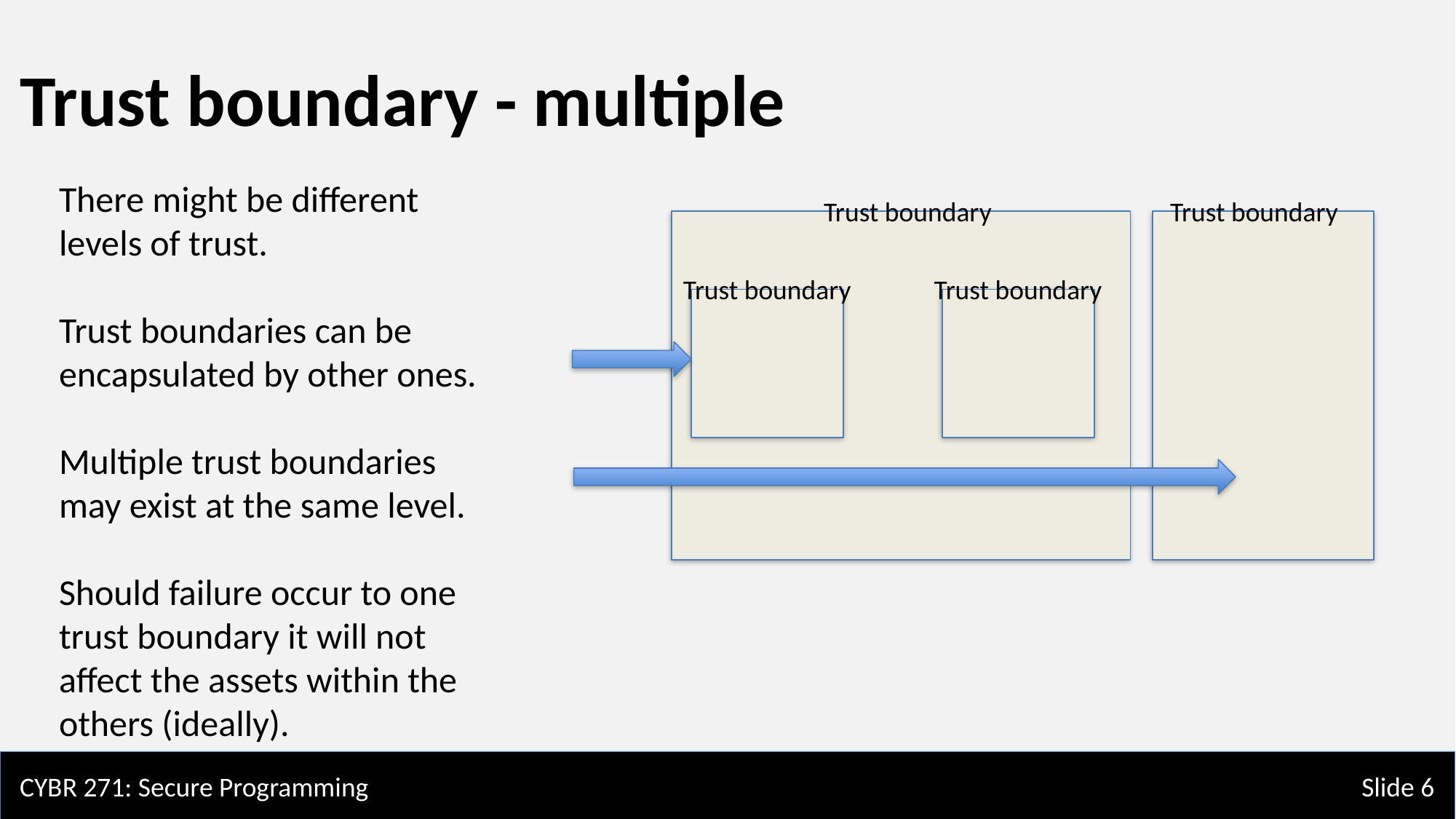

Trust boundary - multiple
There might be different levels of trust.

Trust boundaries can be encapsulated by other ones.

Multiple trust boundaries may exist at the same level.

Should failure occur to one trust boundary it will not affect the assets within the others (ideally).

Trust boundary
Trust boundary

Trust boundary
Trust boundary

CYBR 271: Secure Programming
Slide 6